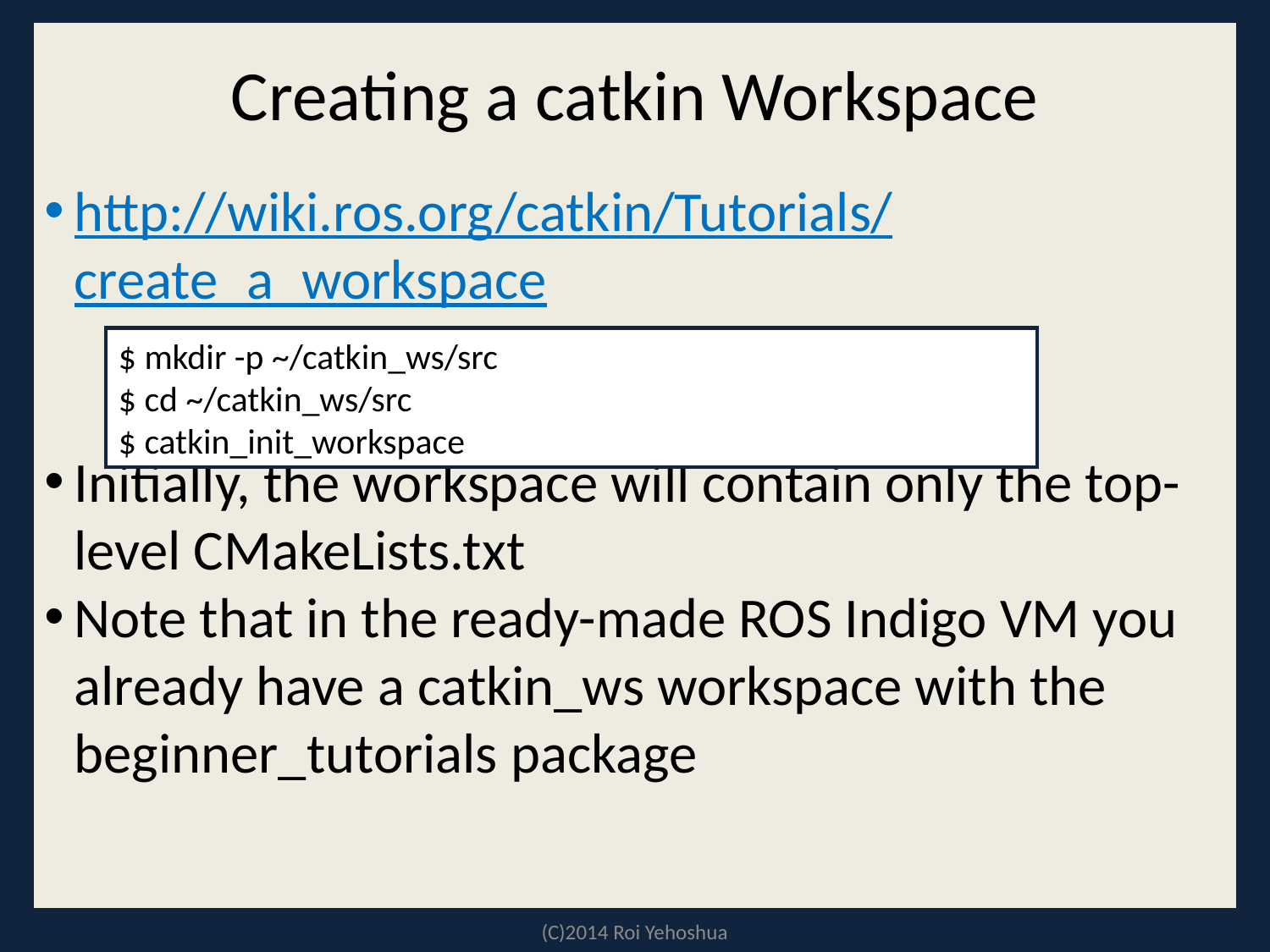

Creating a catkin Workspace
http://wiki.ros.org/catkin/Tutorials/create_a_workspace

Initially, the workspace will contain only the top-level CMakeLists.txt
Note that in the ready-made ROS Indigo VM you already have a catkin_ws workspace with the beginner_tutorials package

$ mkdir -p ~/catkin_ws/src
$ cd ~/catkin_ws/src
$ catkin_init_workspace
(C)2014 Roi Yehoshua